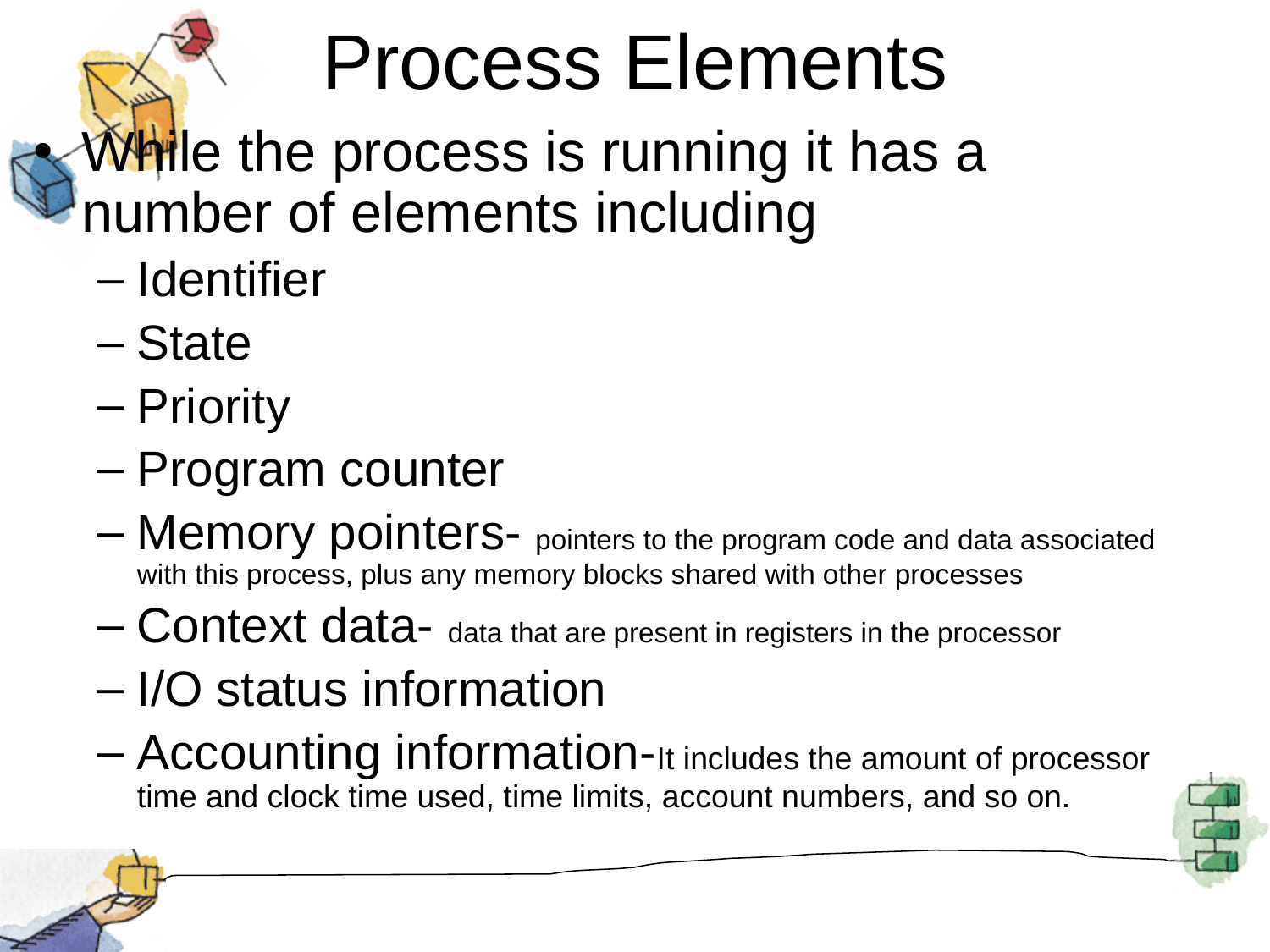

# Process Elements
While the process is running it has a number of elements including
Identifier
State
Priority
Program counter
Memory pointers- pointers to the program code and data associated with this process, plus any memory blocks shared with other processes
Context data- data that are present in registers in the processor
I/O status information
Accounting information-It includes the amount of processor time and clock time used, time limits, account numbers, and so on.